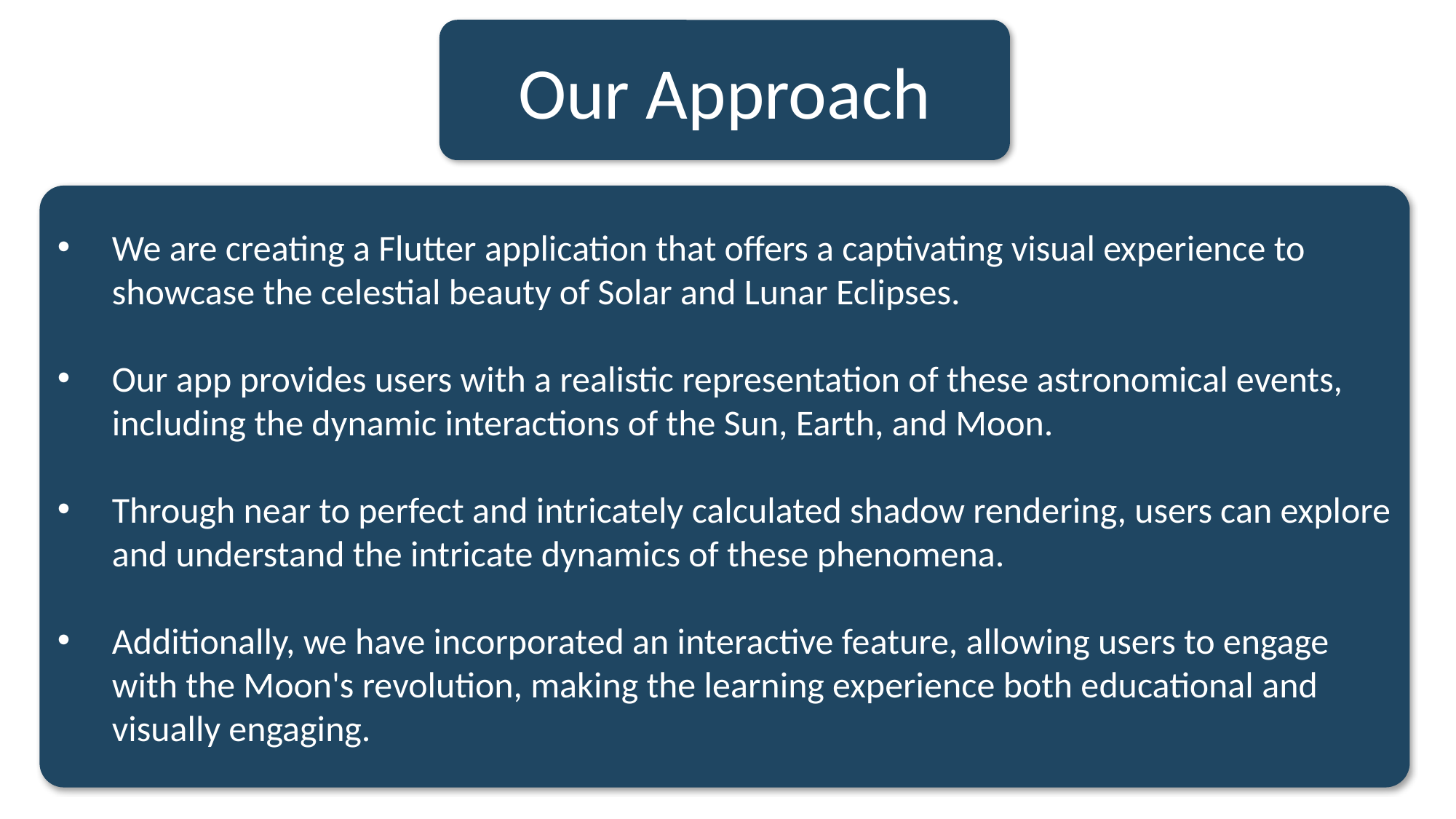

Our Approach
We are creating a Flutter application that offers a captivating visual experience to showcase the celestial beauty of Solar and Lunar Eclipses.

Our app provides users with a realistic representation of these astronomical events, including the dynamic interactions of the Sun, Earth, and Moon.

Through near to perfect and intricately calculated shadow rendering, users can explore and understand the intricate dynamics of these phenomena.

Additionally, we have incorporated an interactive feature, allowing users to engage with the Moon's revolution, making the learning experience both educational and visually engaging.